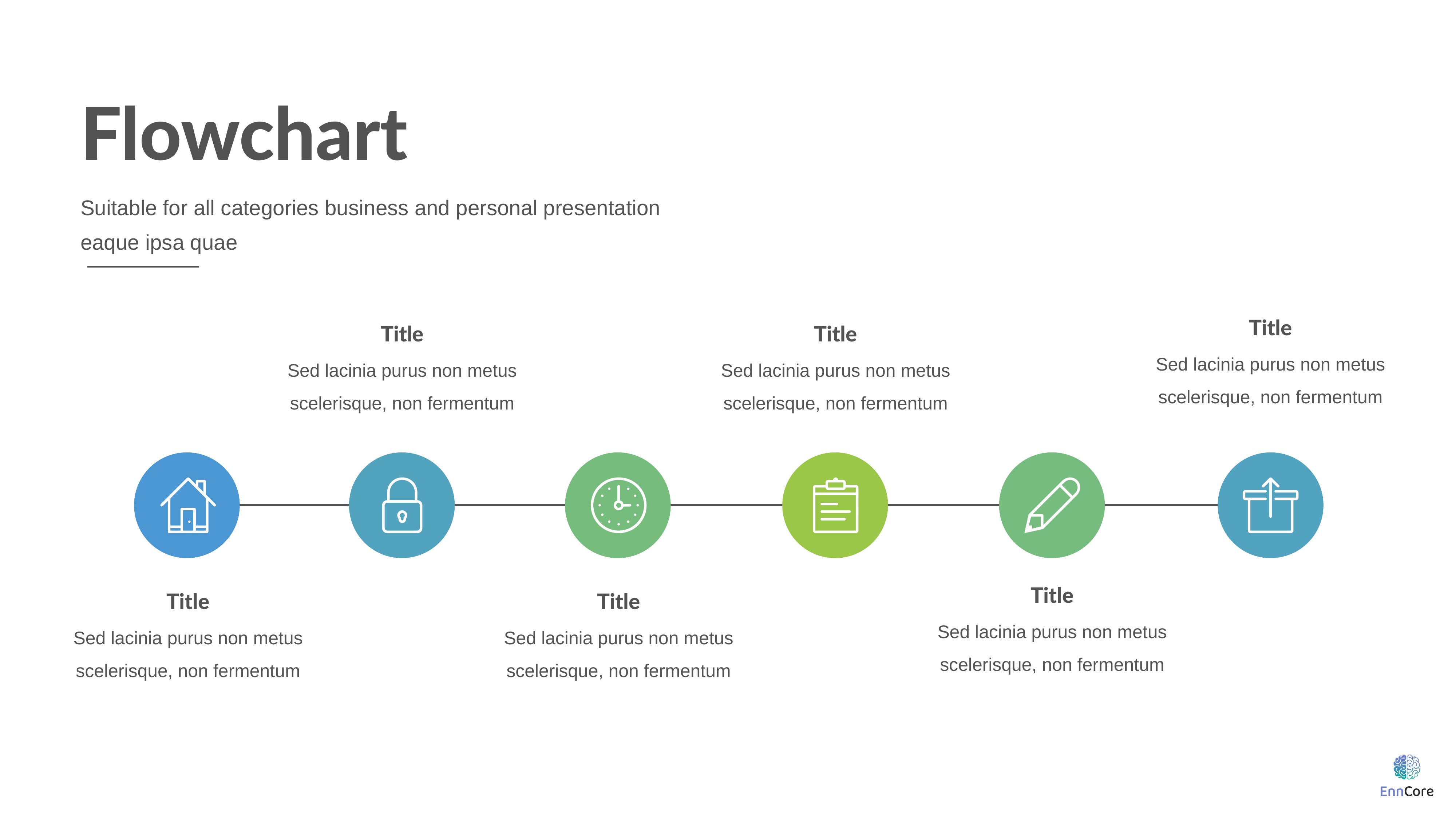

# Flowchart
Suitable for all categories business and personal presentation eaque ipsa quae
Title
Title
Title
Sed lacinia purus non metus scelerisque, non fermentum
Sed lacinia purus non metus scelerisque, non fermentum
Sed lacinia purus non metus scelerisque, non fermentum

Title
Title
Title
Sed lacinia purus non metus scelerisque, non fermentum
Sed lacinia purus non metus scelerisque, non fermentum
Sed lacinia purus non metus scelerisque, non fermentum